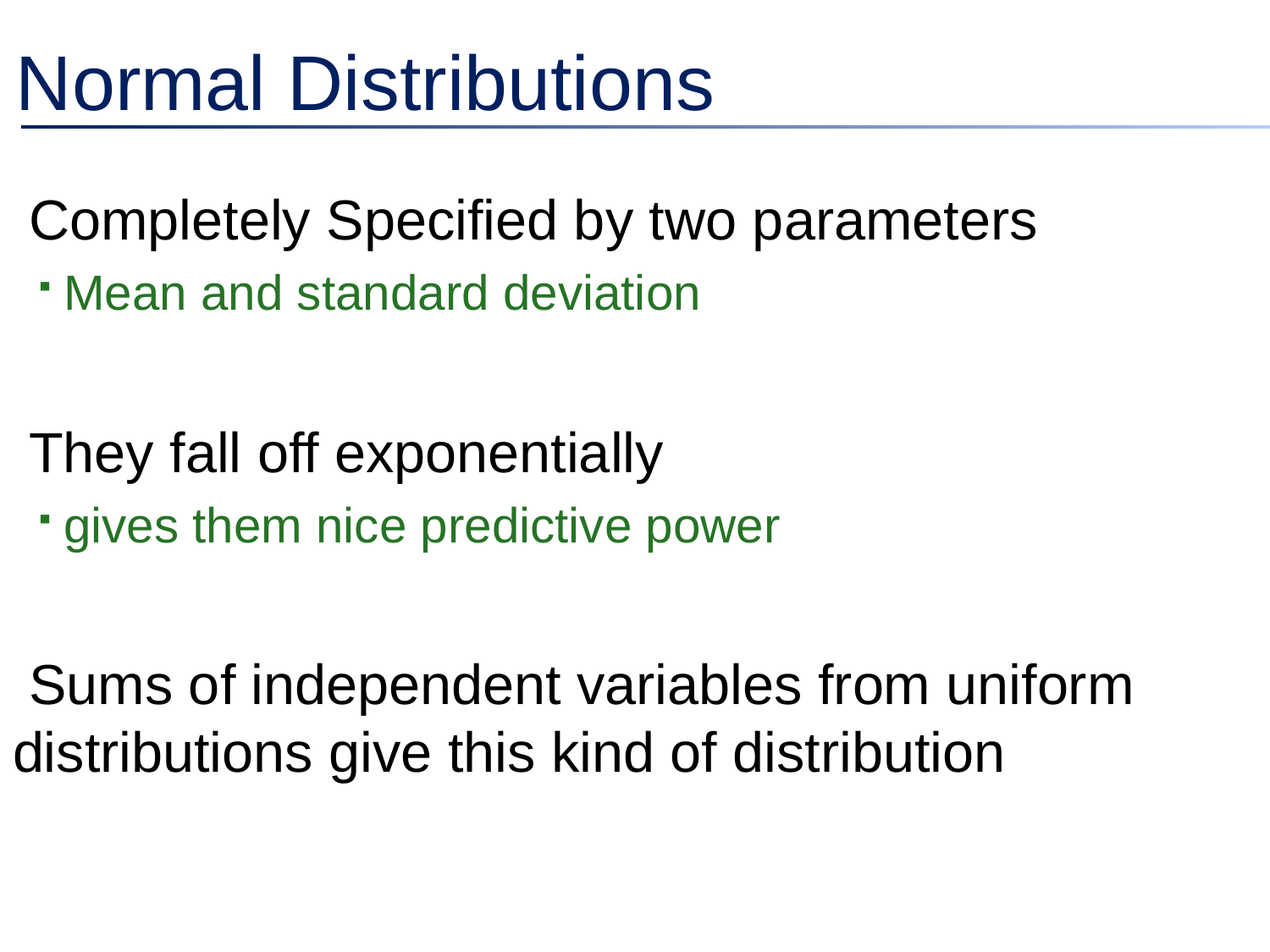

# Normal Distributions
Completely Specified by two parameters
Mean and standard deviation

They fall off exponentially
gives them nice predictive power

Sums of independent variables from uniform distributions give this kind of distribution